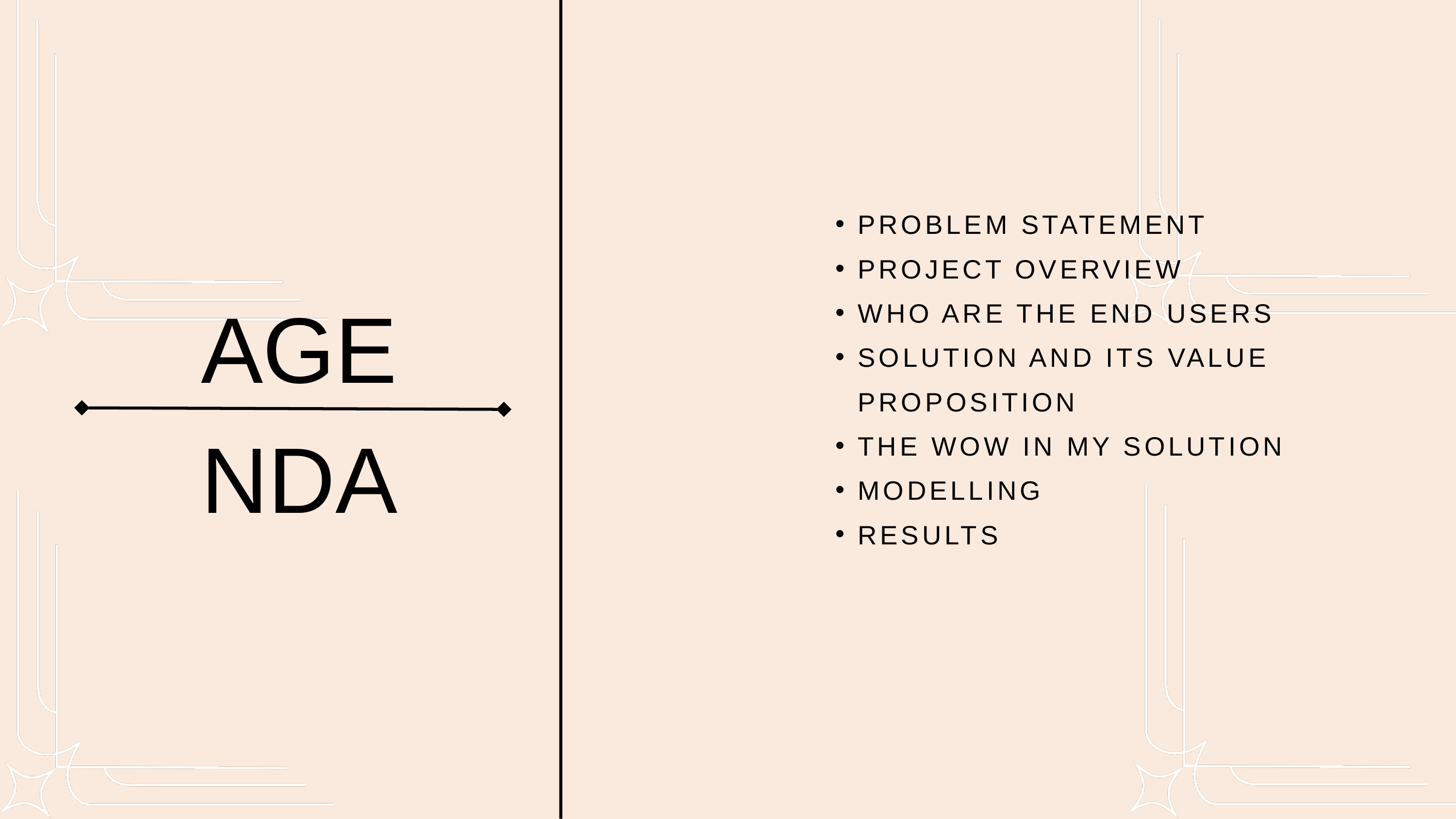

PROBLEM STATEMENT
PROJECT OVERVIEW
WHO ARE THE END USERS
SOLUTION AND ITS VALUE PROPOSITION
THE WOW IN MY SOLUTION
MODELLING
RESULTS
AGENDA